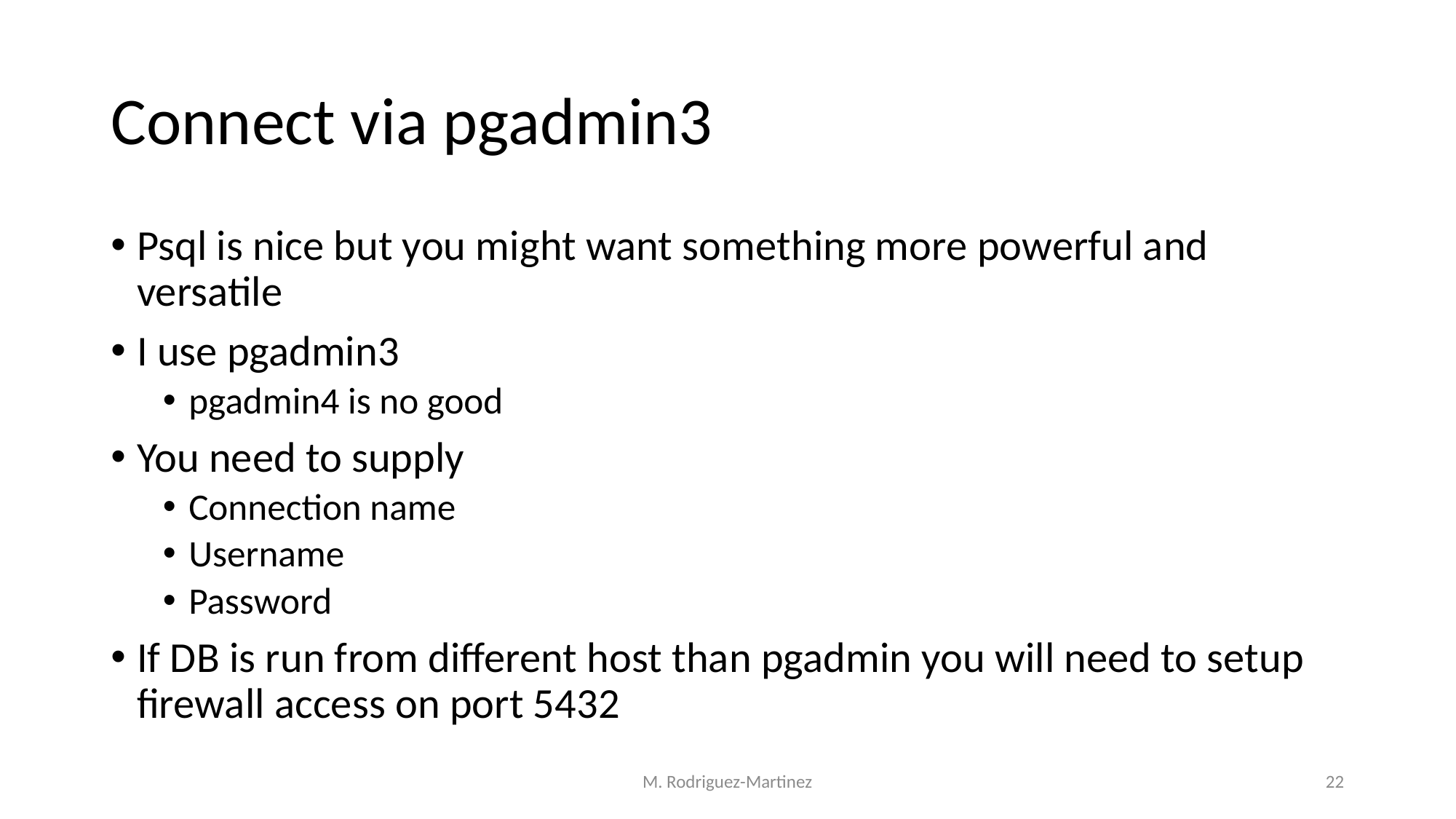

# Connect via pgadmin3
Psql is nice but you might want something more powerful and versatile
I use pgadmin3
pgadmin4 is no good
You need to supply
Connection name
Username
Password
If DB is run from different host than pgadmin you will need to setup firewall access on port 5432
M. Rodriguez-Martinez
22